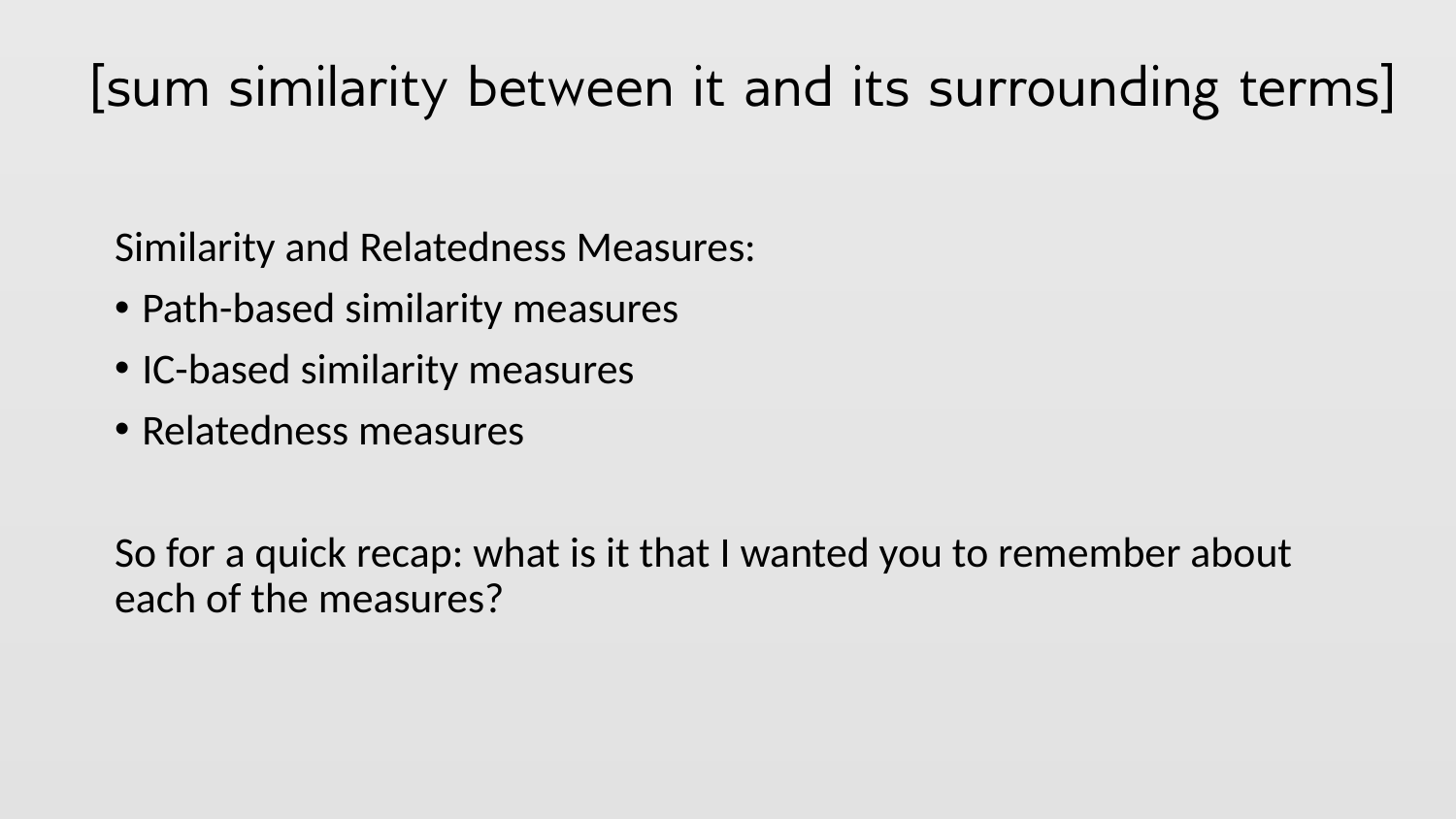

# [sum similarity between it and its surrounding terms]
Similarity and Relatedness Measures:
Path-based similarity measures
IC-based similarity measures
Relatedness measures

So for a quick recap: what is it that I wanted you to remember about each of the measures?